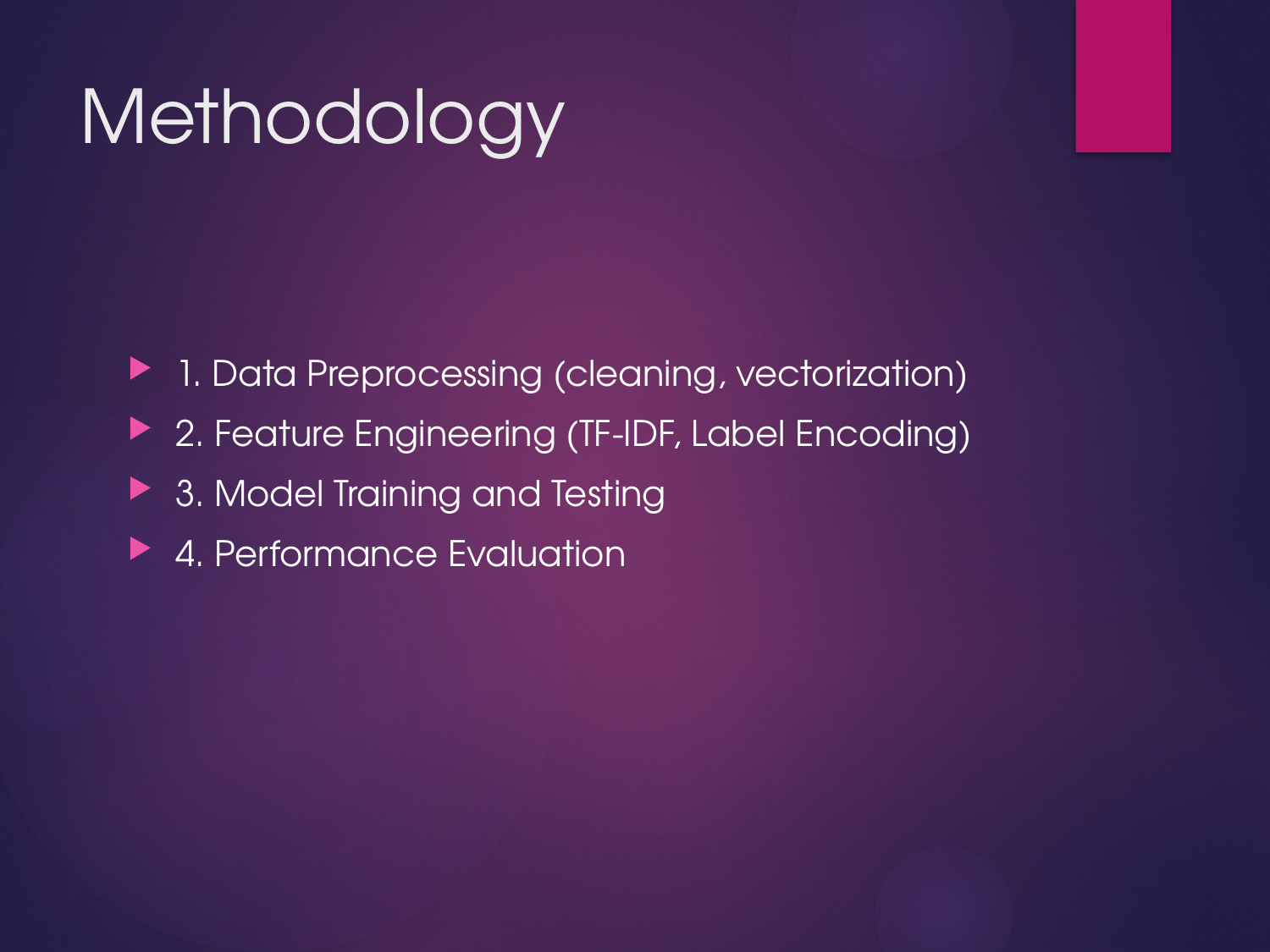

# Methodology

1. Data Preprocessing (cleaning, vectorization)
2. Feature Engineering (TF-IDF, Label Encoding)
3. Model Training and Testing
4. Performance Evaluation